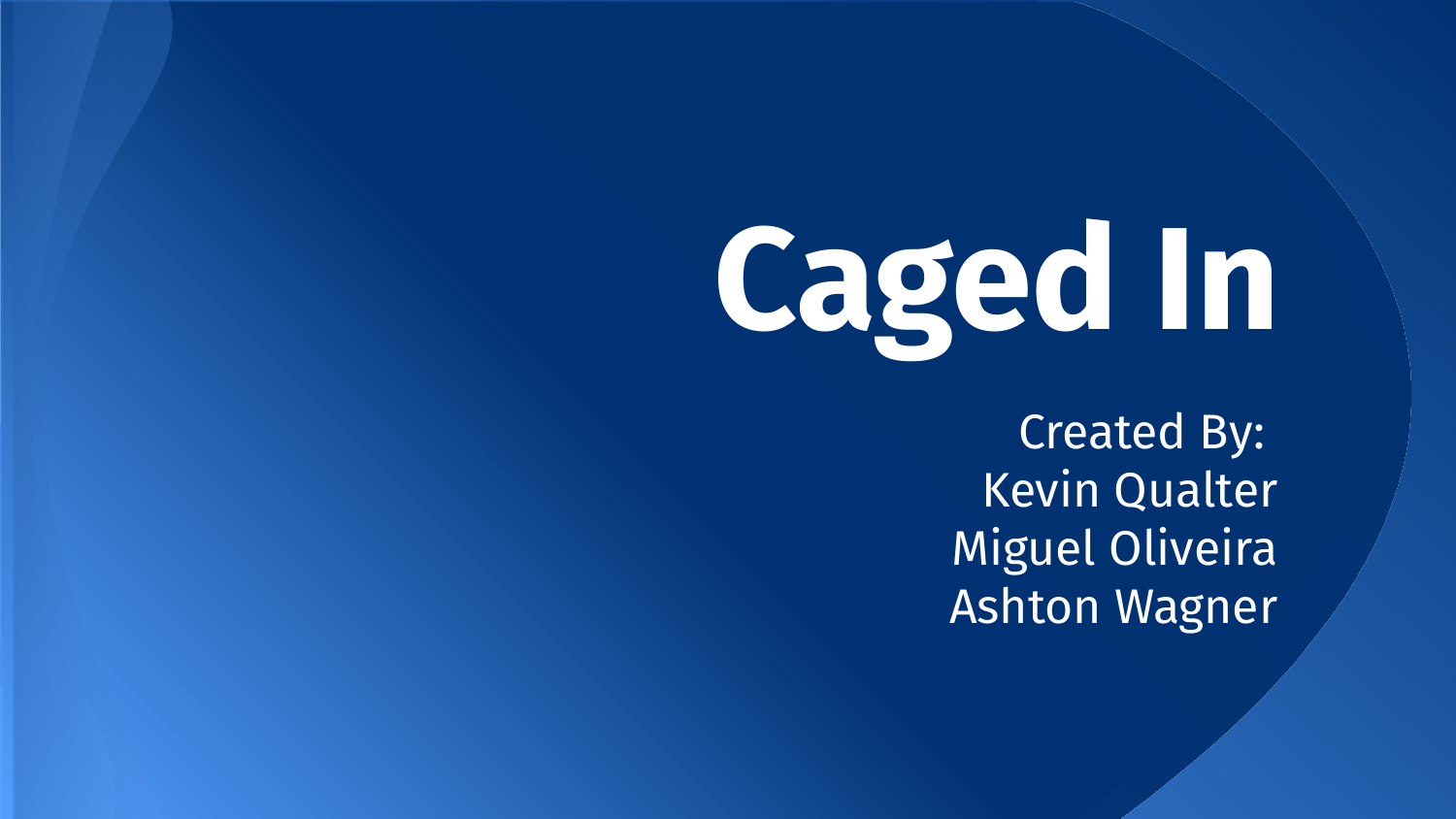

# Caged In
Created By:
Kevin Qualter
Miguel Oliveira
Ashton Wagner